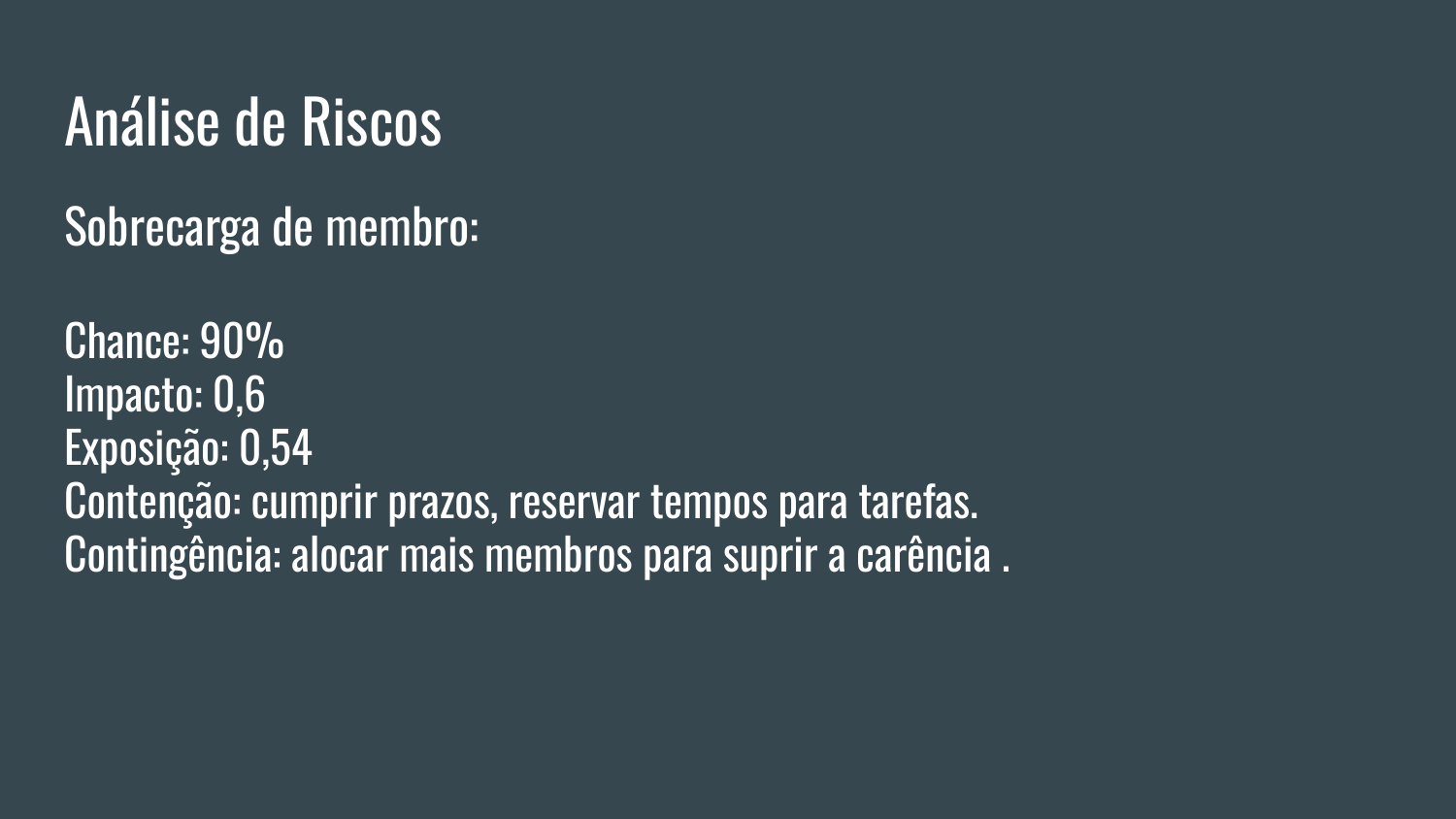

# Análise de Riscos
Sobrecarga de membro:

Chance: 90%
Impacto: 0,6
Exposição: 0,54
Contenção: cumprir prazos, reservar tempos para tarefas.
Contingência: alocar mais membros para suprir a carência .